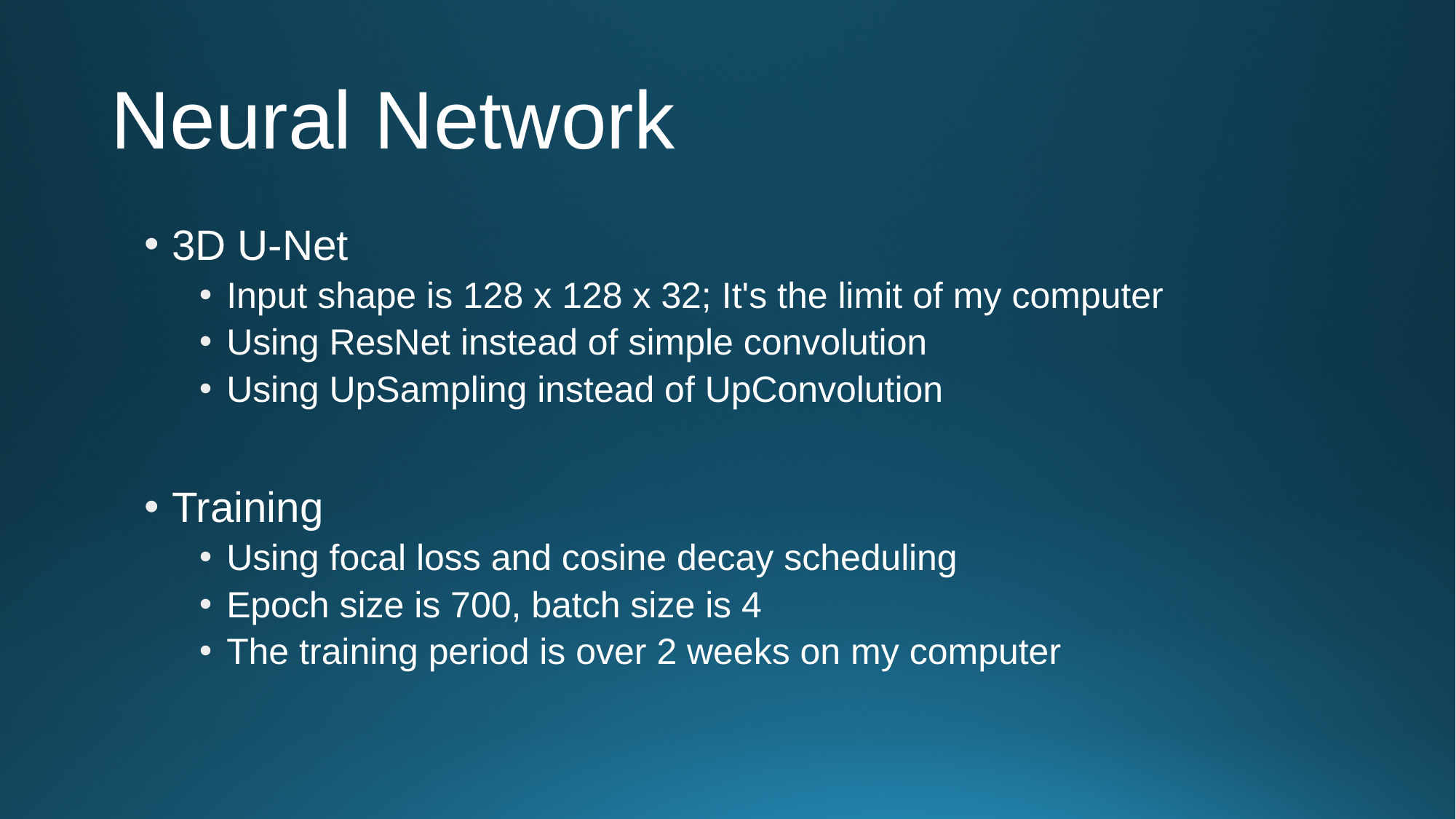

# Neural Network
3D U-Net
Input shape is 128 x 128 x 32; It's the limit of my computer
Using ResNet instead of simple convolution
Using UpSampling instead of UpConvolution

Training
Using focal loss and cosine decay scheduling
Epoch size is 700, batch size is 4
The training period is over 2 weeks on my computer